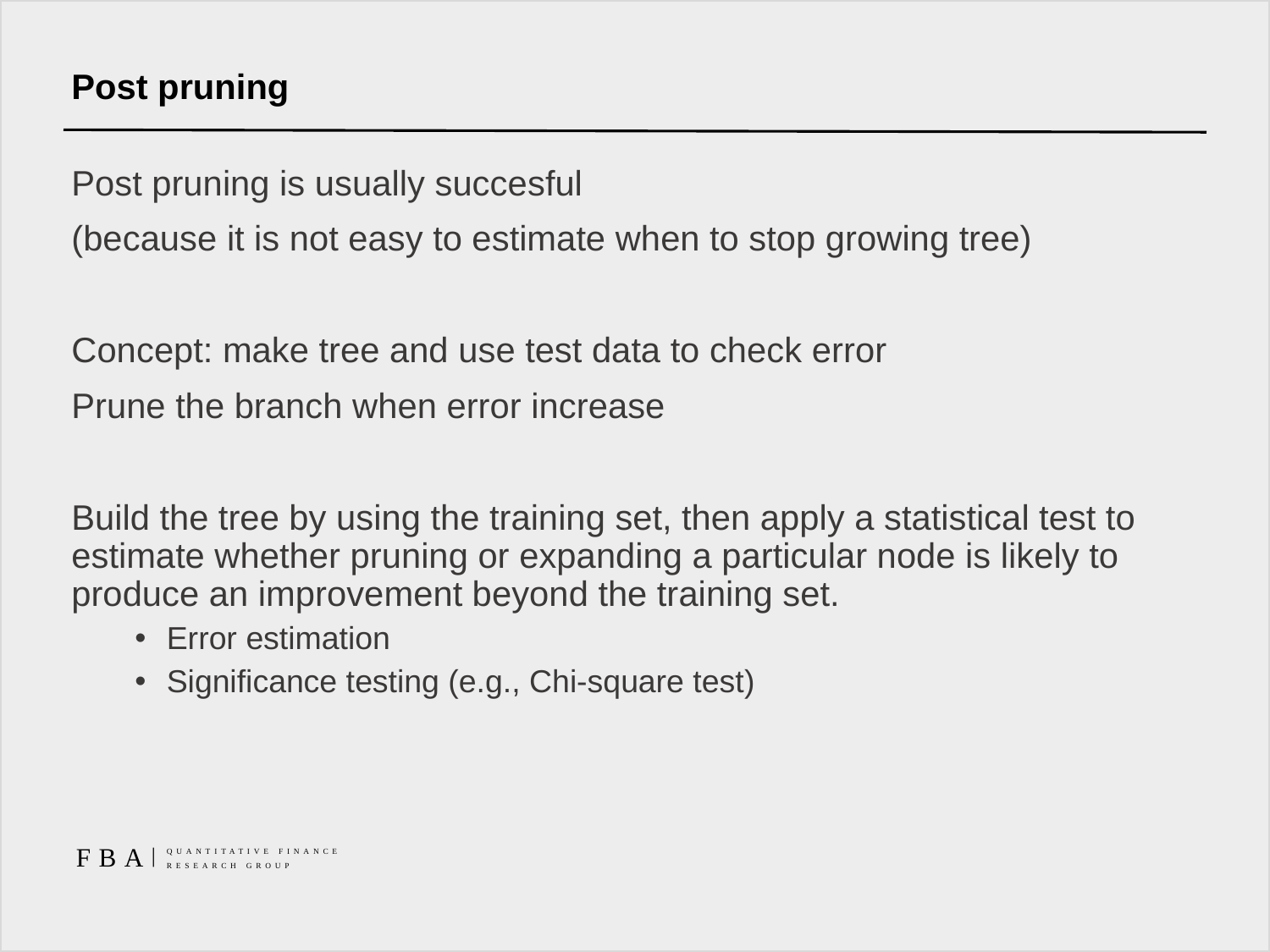

# Post pruning
Post pruning is usually succesful
(because it is not easy to estimate when to stop growing tree)

Concept: make tree and use test data to check error
Prune the branch when error increase

Build the tree by using the training set, then apply a statistical test to estimate whether pruning or expanding a particular node is likely to produce an improvement beyond the training set.
Error estimation
Significance testing (e.g., Chi-square test)